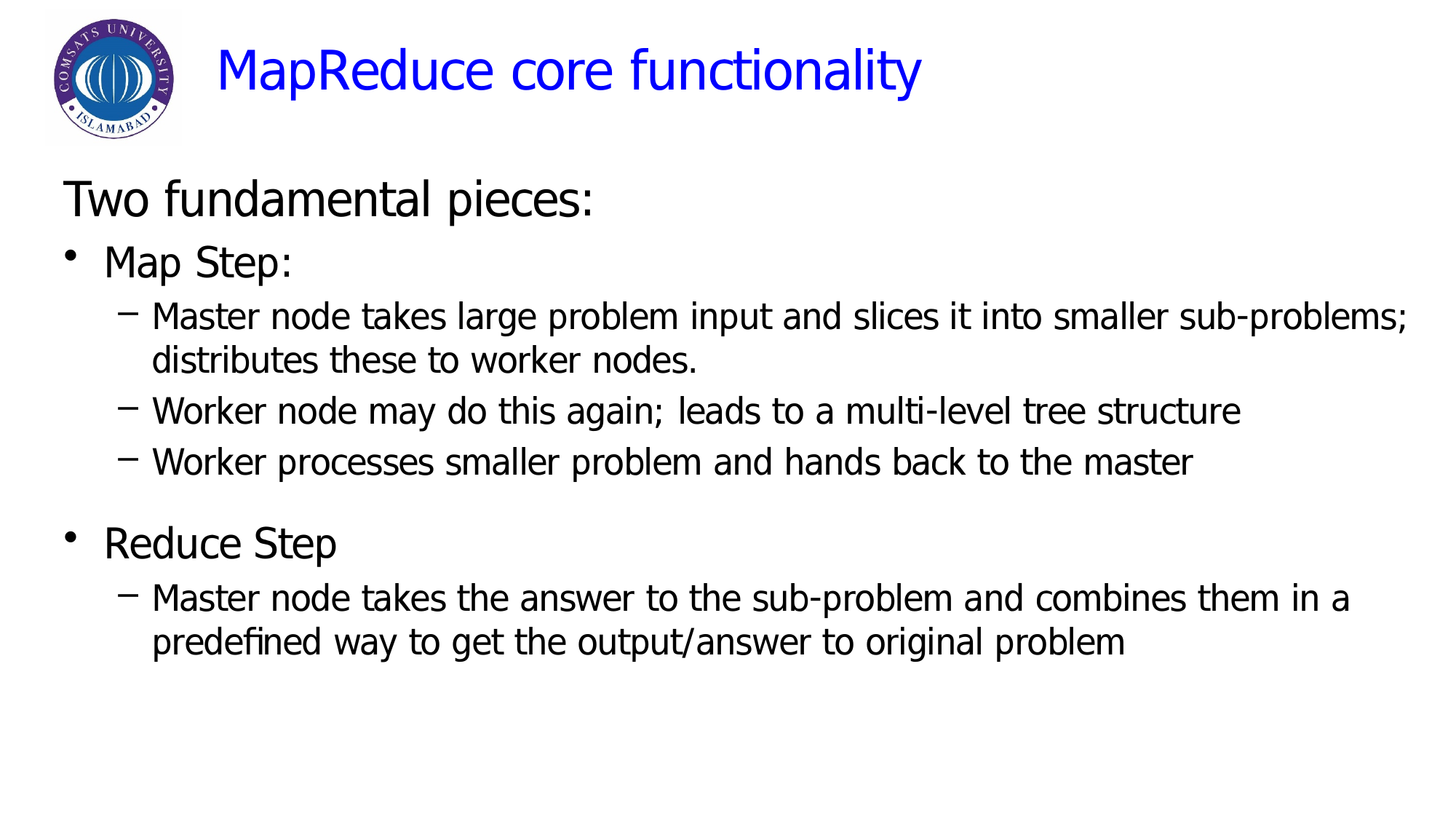

# MapReduce core functionality
Two fundamental pieces:
Map Step:
Master node takes large problem input and slices it into smaller sub-problems; distributes these to worker nodes.
Worker node may do this again; leads to a multi-level tree structure
Worker processes smaller problem and hands back to the master

Reduce Step
Master node takes the answer to the sub-problem and combines them in a predefined way to get the output/answer to original problem